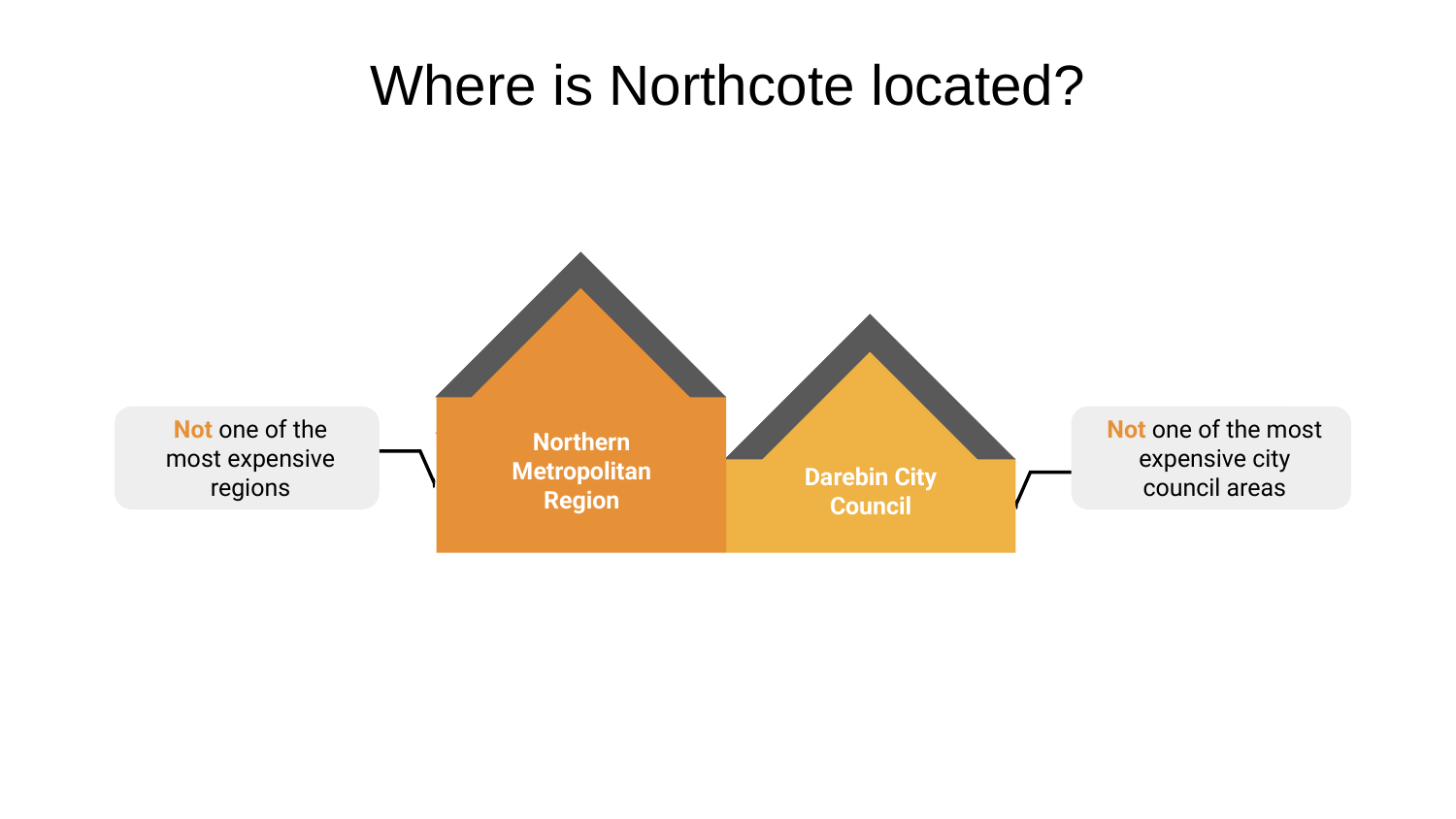

# Where is Northcote located?

Not one of the most expensive regions
Not one of the most expensive city council areas
Northern Metropolitan Region

Darebin City Council